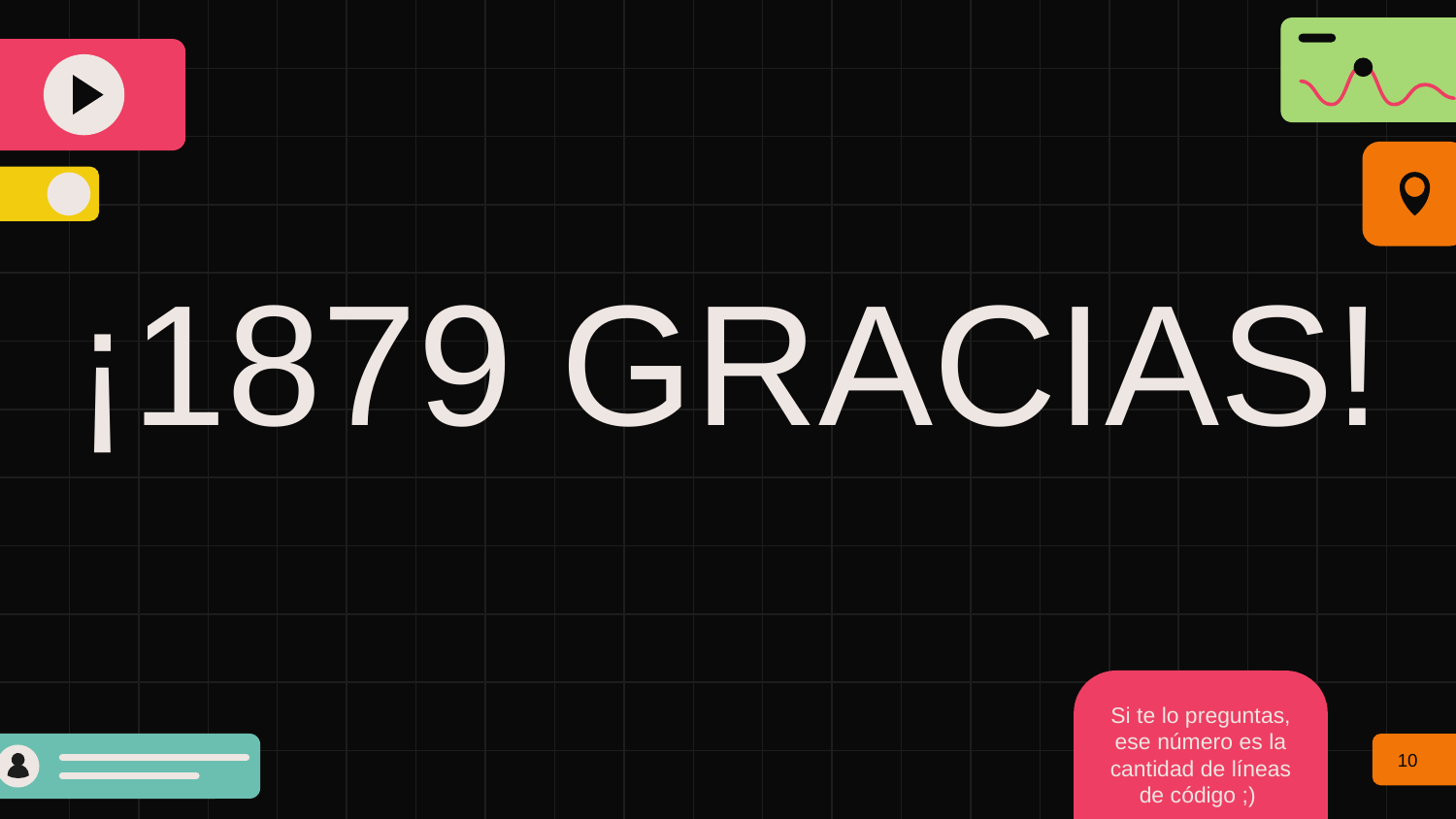

# ¡1879 GRACIAS!

Si te lo preguntas, ese número es la cantidad de líneas de código ;)
10